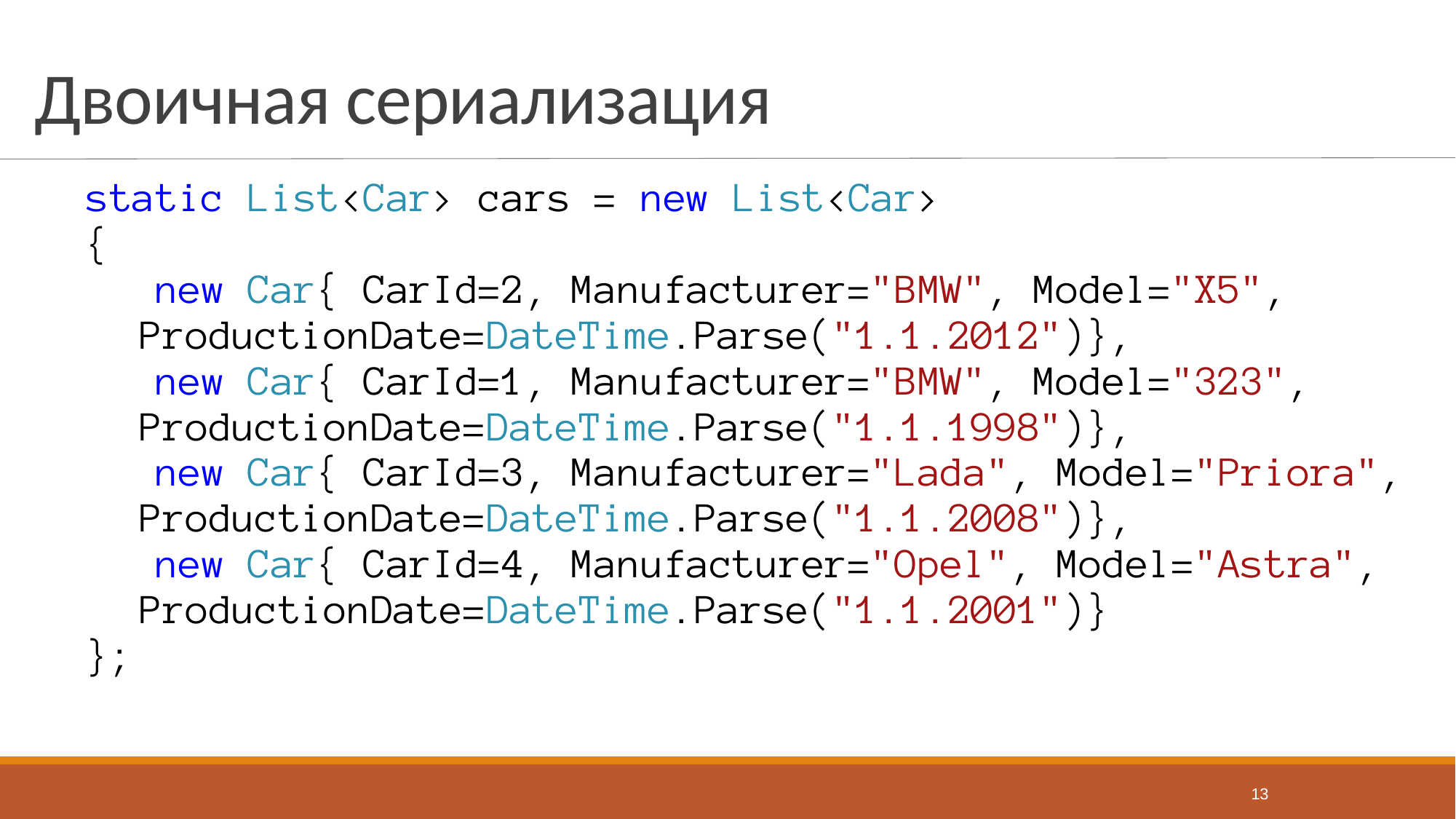

# Двоичная сериализация
static List<Car> cars = new List<Car>
{
   new Car{ CarId=2, Manufacturer="BMW", Model="X5",
ProductionDate=DateTime.Parse("1.1.2012")},
   new Car{ CarId=1, Manufacturer="BMW", Model="323",
ProductionDate=DateTime.Parse("1.1.1998")},
   new Car{ CarId=3, Manufacturer="Lada", Model="Priora",
ProductionDate=DateTime.Parse("1.1.2008")},
   new Car{ CarId=4, Manufacturer="Opel", Model="Astra",
ProductionDate=DateTime.Parse("1.1.2001")}
};
13